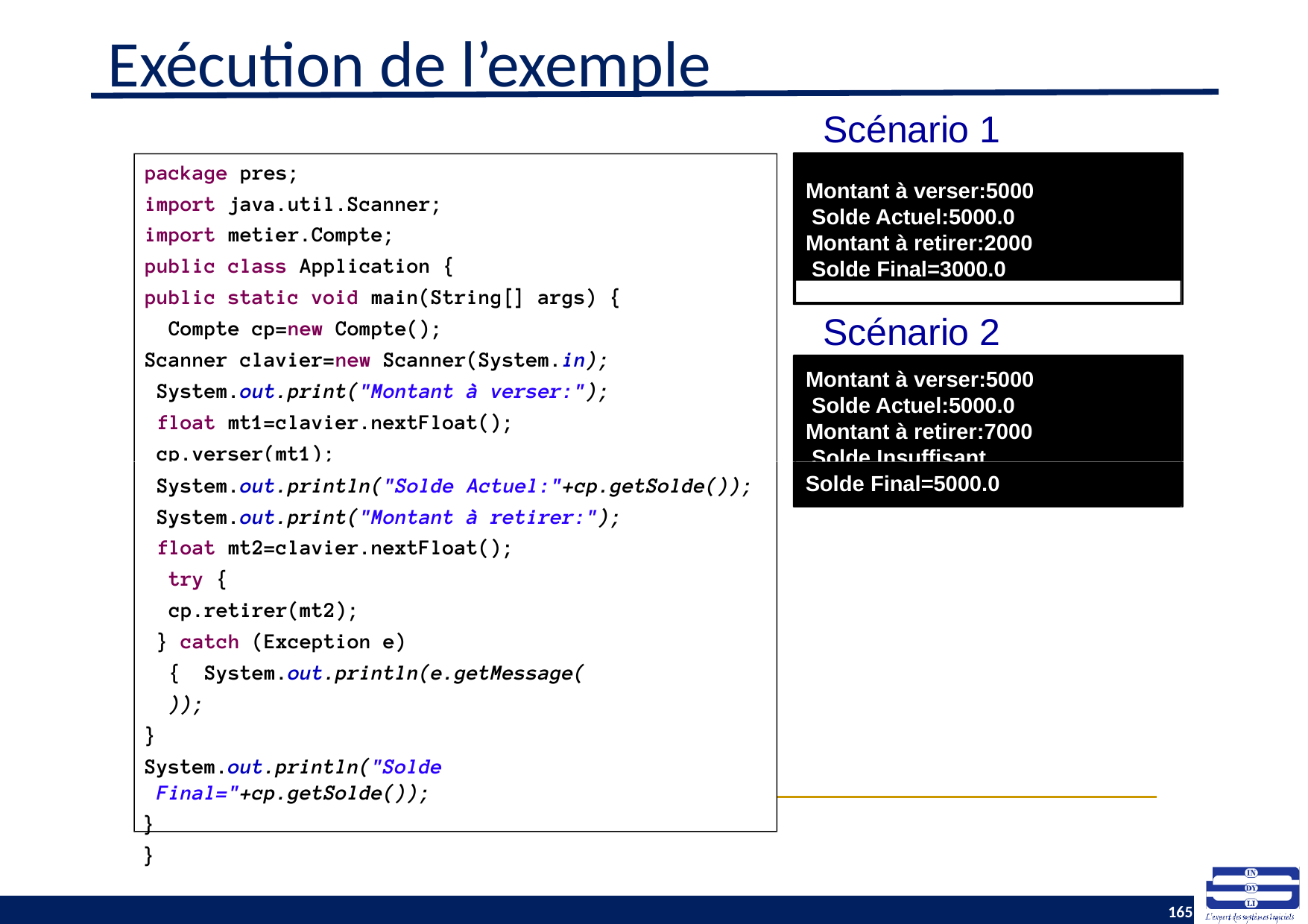

# Exécution de l’exemple
Scénario 1

Montant à verser:5000  Solde Actuel:5000.0  Montant à retirer:2000  Solde Final=3000.0
package pres;
import java.util.Scanner;  import metier.Compte;  public class Application {
public static void main(String[] args) {  Compte cp=new Compte();
Scanner clavier=new Scanner(System.in);  System.out.print("Montant à verser:");  float mt1=clavier.nextFloat();  cp.verser(mt1);
Scénario 2

Montant à verser:5000  Solde Actuel:5000.0  Montant à retirer:7000  Solde Insuffisant

Solde Final=5000.0
System.out.println("Solde Actuel:"+cp.getSolde());
System.out.print("Montant à retirer:");
float mt2=clavier.nextFloat();  try {
cp.retirer(mt2);
} catch (Exception e) {  System.out.println(e.getMessage());
}
System.out.println("Solde Final="+cp.getSolde());
}
}

165